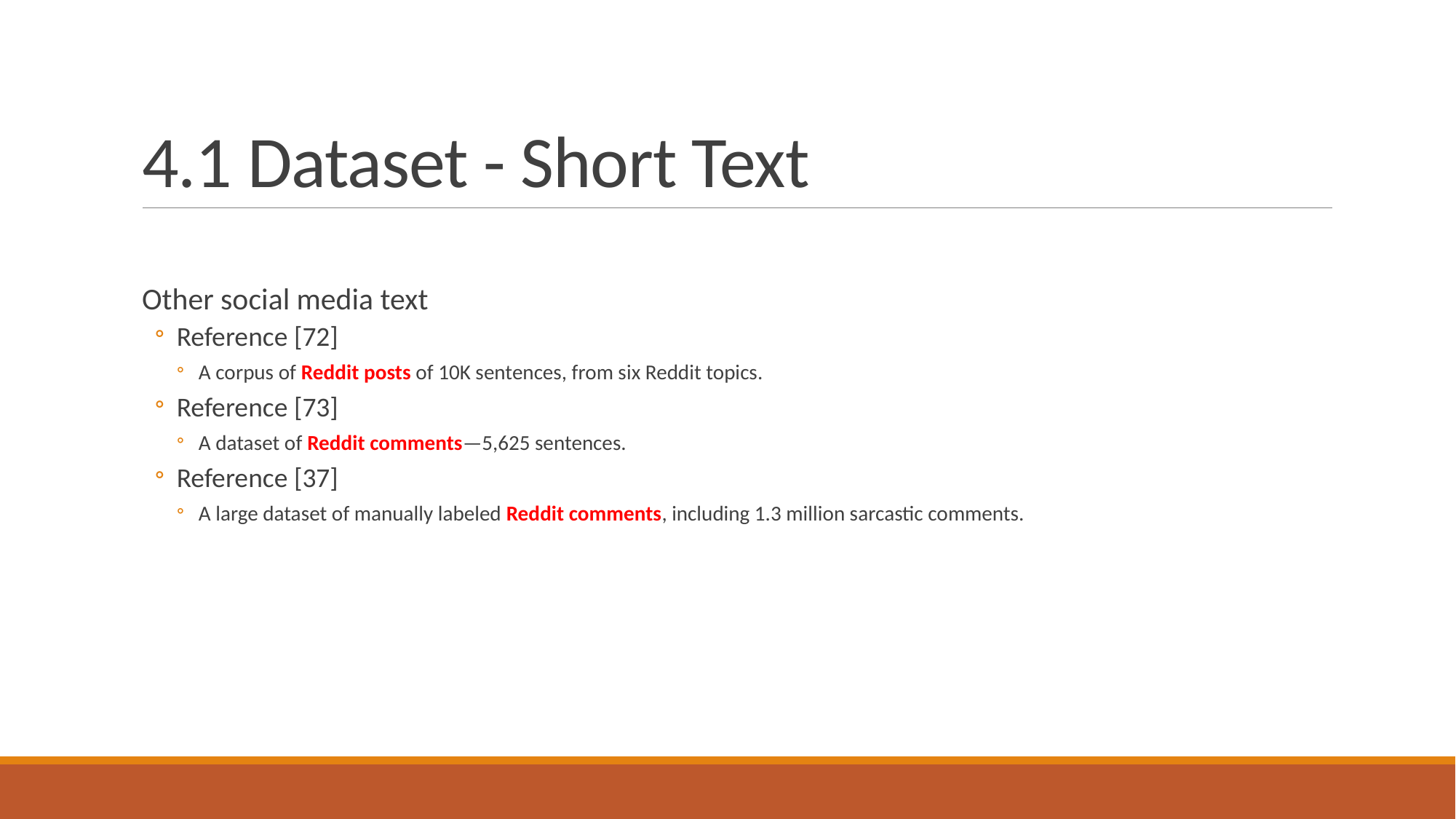

# 4.1 Dataset - Short Text

Other social media text
Reference [72]
A corpus of Reddit posts of 10K sentences, from six Reddit topics.
Reference [73]
A dataset of Reddit comments—5,625 sentences.
Reference [37]
A large dataset of manually labeled Reddit comments, including 1.3 million sarcastic comments.